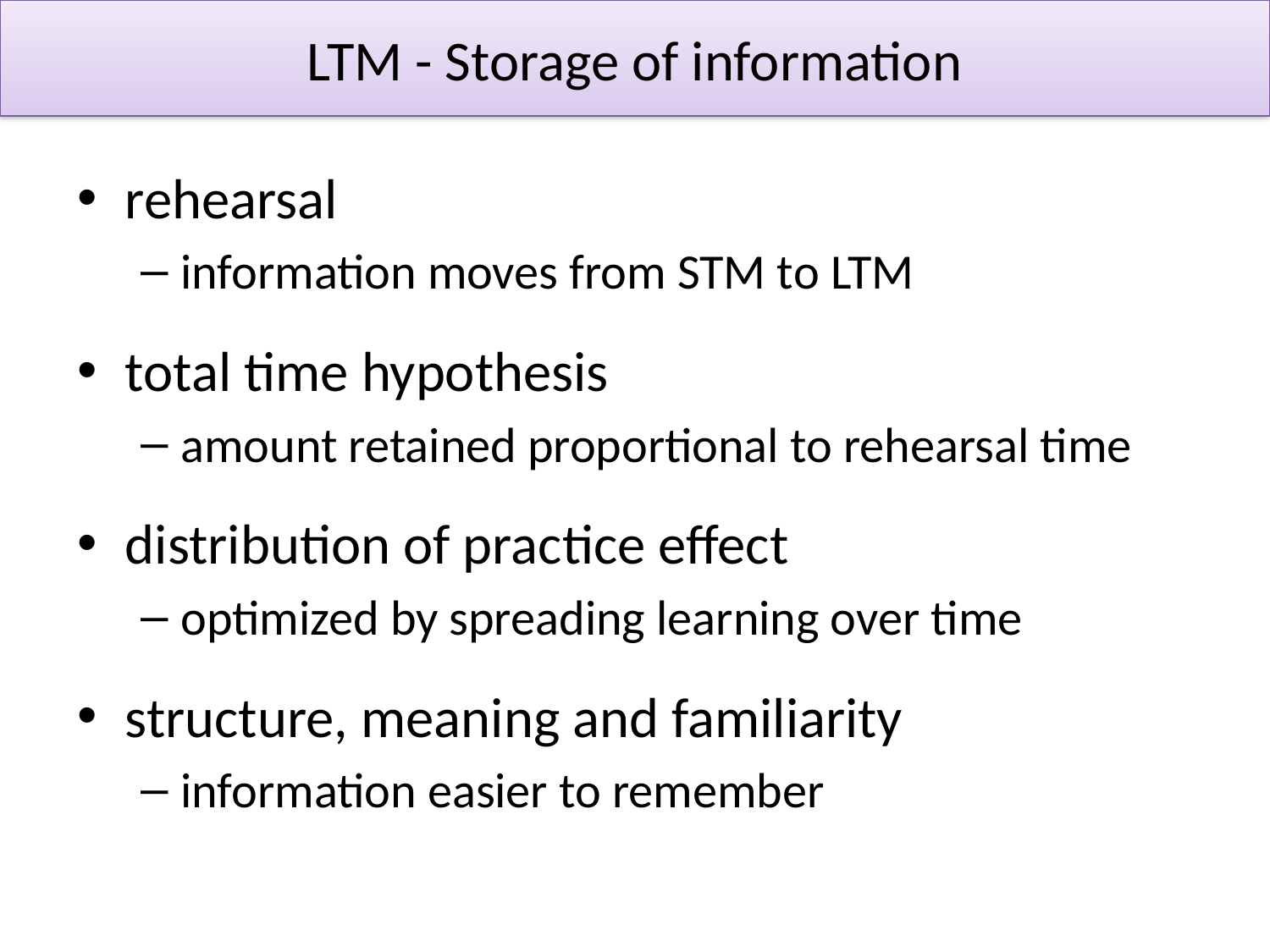

# LTM - Storage of information

rehearsal
information moves from STM to LTM

total time hypothesis
amount retained proportional to rehearsal time

distribution of practice effect
optimized by spreading learning over time

structure, meaning and familiarity
information easier to remember